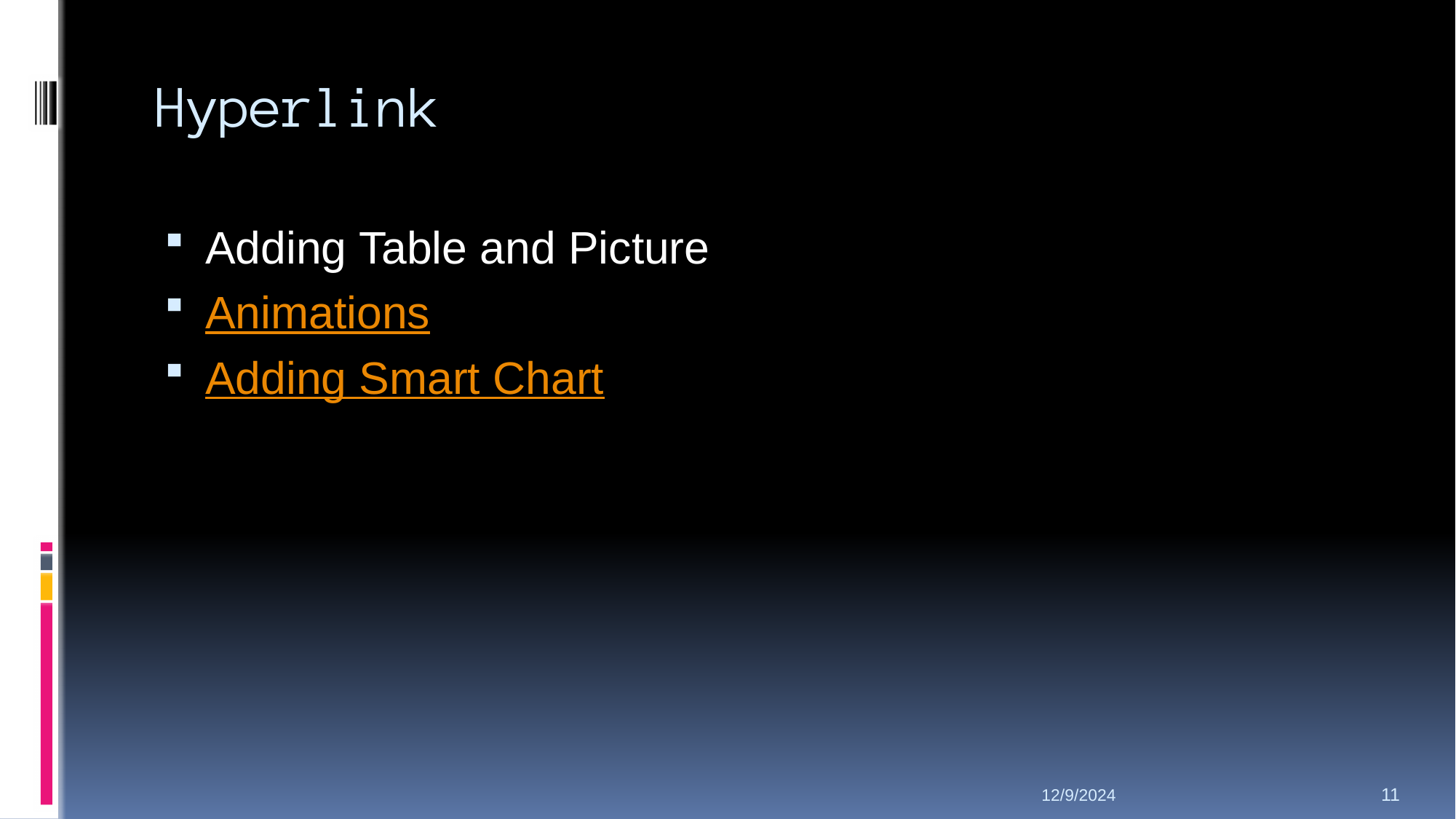

# Hyperlink
Adding Table and Picture
Animations
Adding Smart Chart

12/9/2024
11